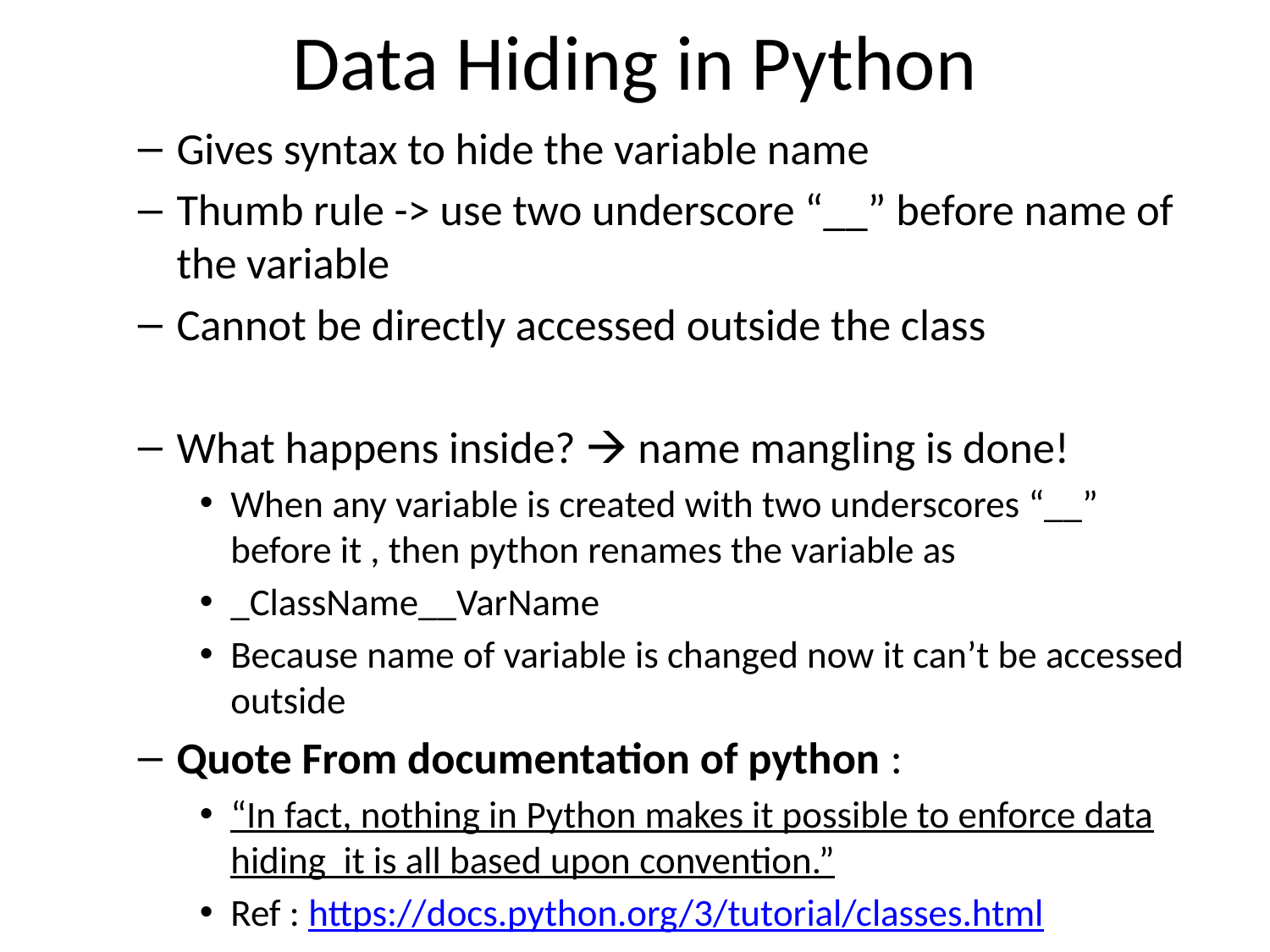

# Data Hiding in Python
Gives syntax to hide the variable name
Thumb rule -> use two underscore “__” before name of the variable
Cannot be directly accessed outside the class

What happens inside? 🡪 name mangling is done!
When any variable is created with two underscores “__” before it , then python renames the variable as
_ClassName__VarName
Because name of variable is changed now it can’t be accessed outside
Quote From documentation of python :
“In fact, nothing in Python makes it possible to enforce data hiding  it is all based upon convention.”
Ref : https://docs.python.org/3/tutorial/classes.html